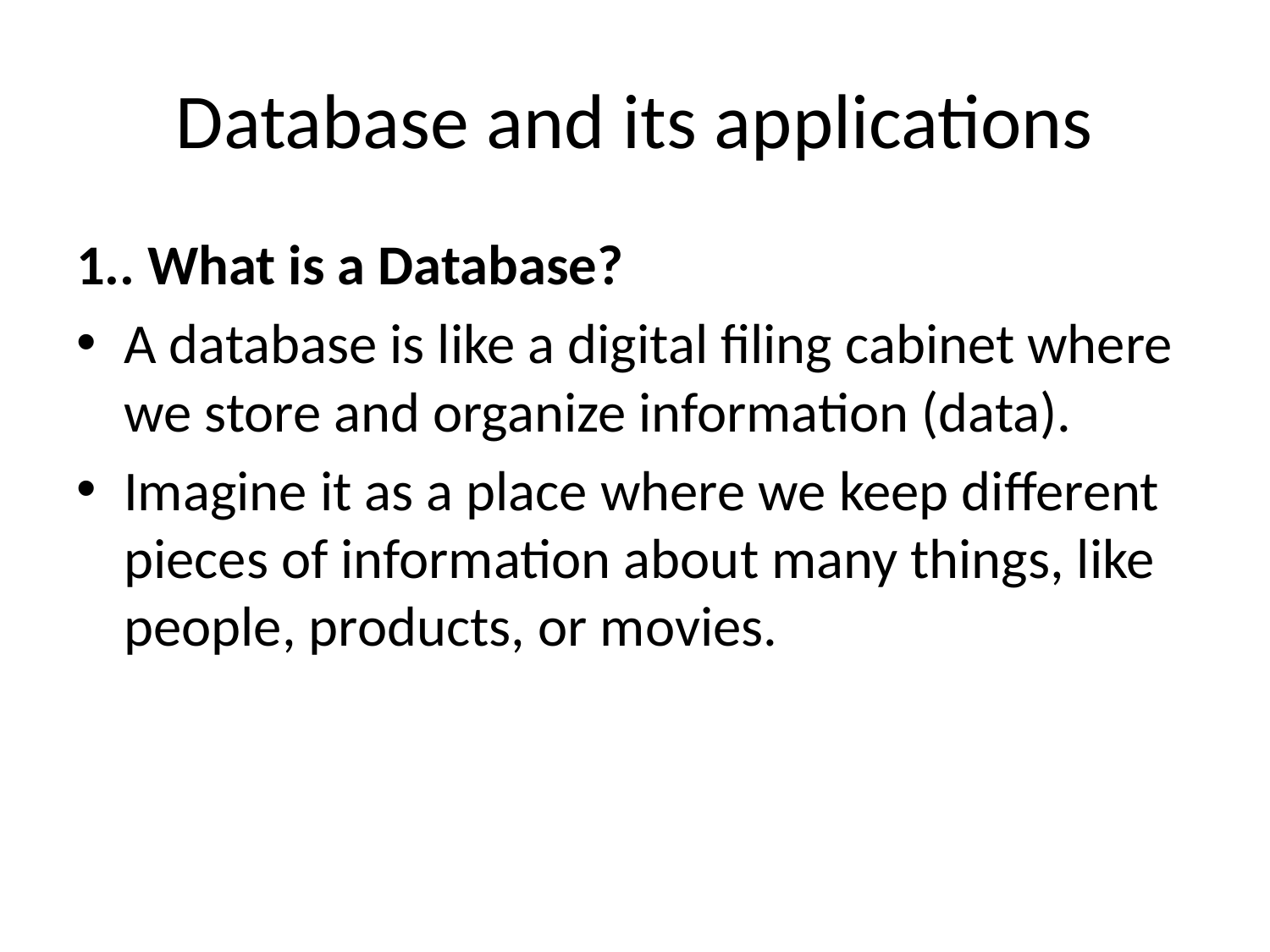

# Database and its applications
1.. What is a Database?
A database is like a digital filing cabinet where we store and organize information (data).
Imagine it as a place where we keep different pieces of information about many things, like people, products, or movies.